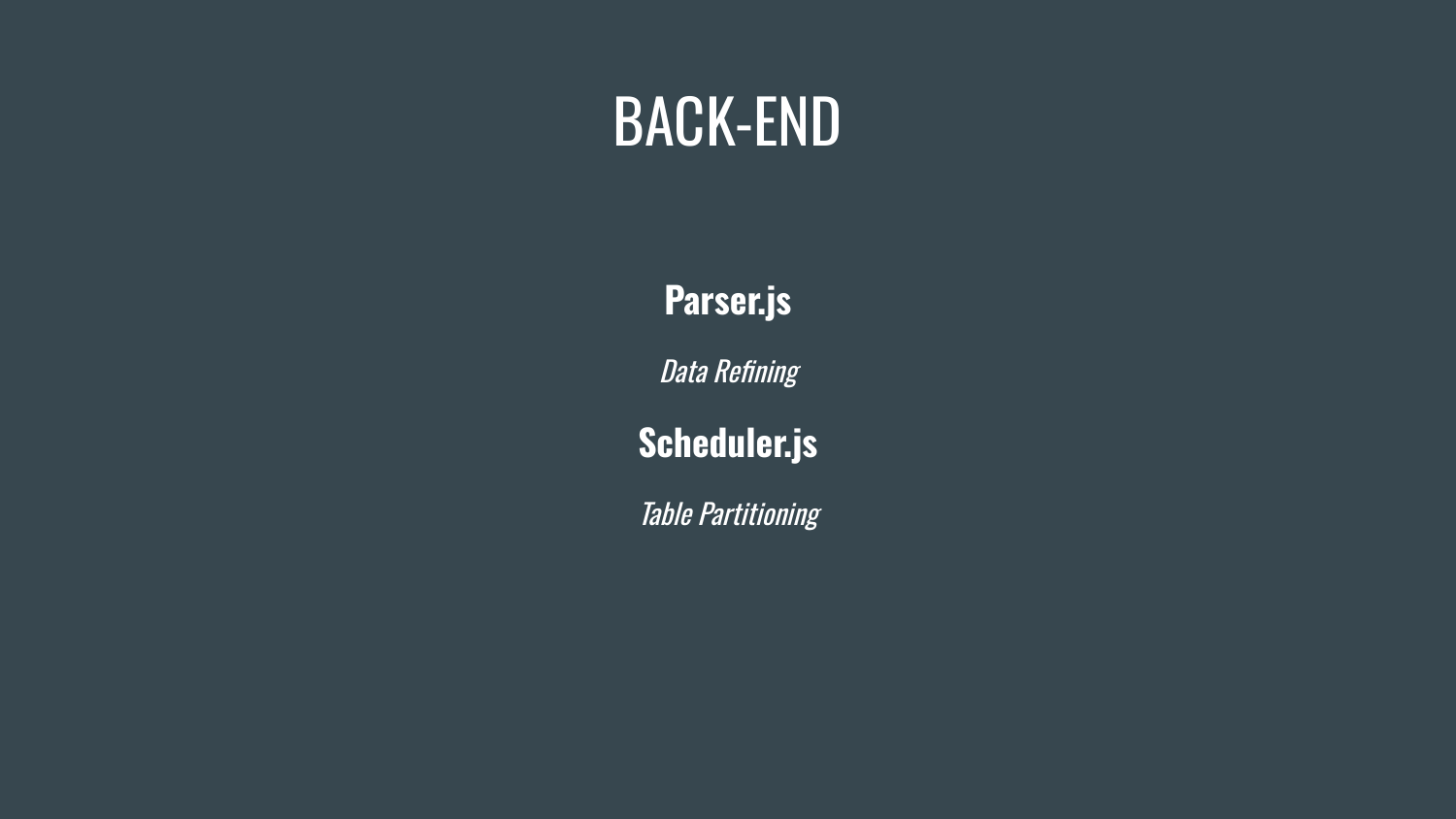

# BACK-END

Parser.js
Data Refining
Scheduler.js
Table Partitioning